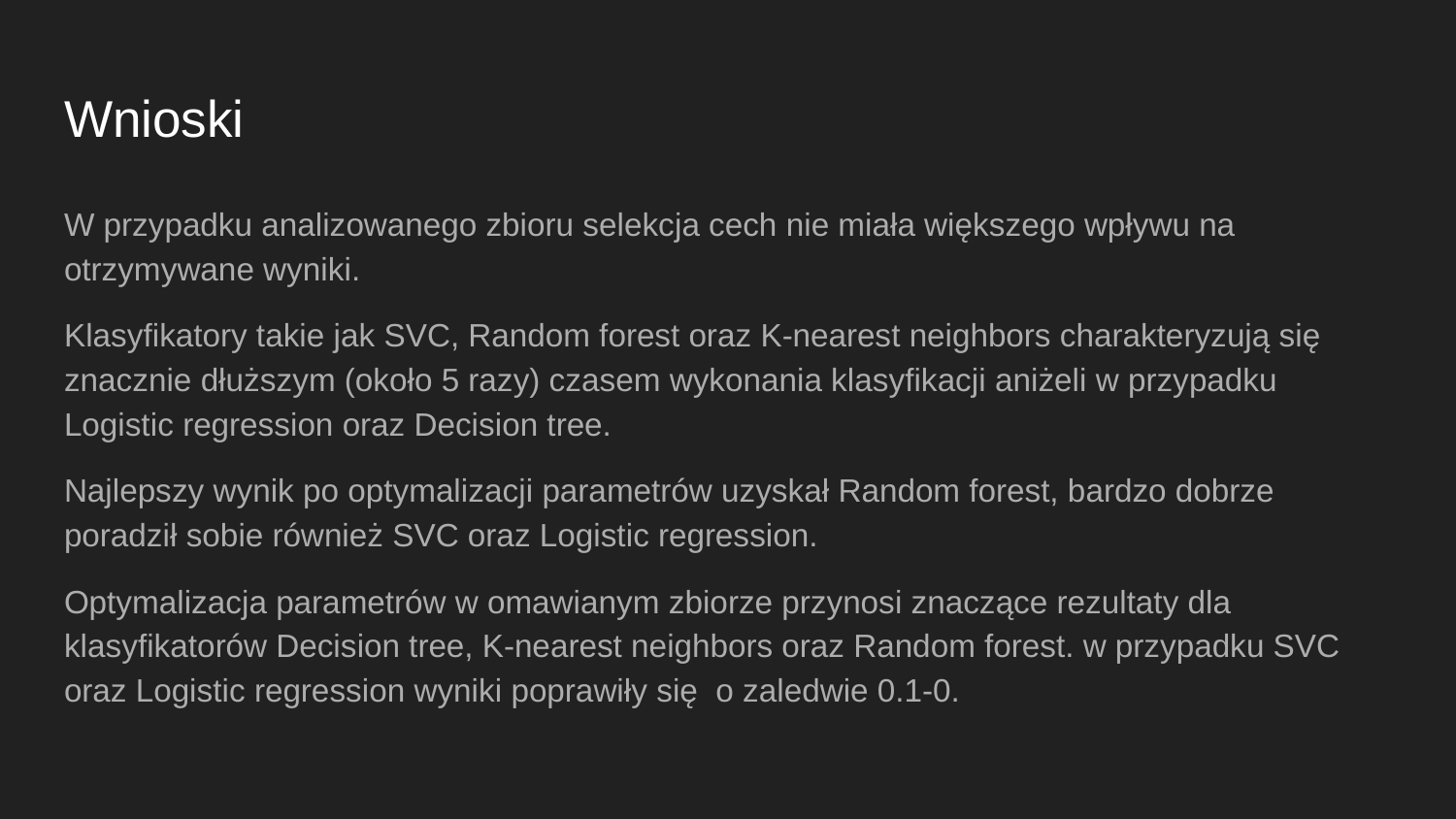

# Wnioski
W przypadku analizowanego zbioru selekcja cech nie miała większego wpływu na otrzymywane wyniki.
Klasyfikatory takie jak SVC, Random forest oraz K-nearest neighbors charakteryzują się znacznie dłuższym (około 5 razy) czasem wykonania klasyfikacji aniżeli w przypadku Logistic regression oraz Decision tree.
Najlepszy wynik po optymalizacji parametrów uzyskał Random forest, bardzo dobrze poradził sobie również SVC oraz Logistic regression.
Optymalizacja parametrów w omawianym zbiorze przynosi znaczące rezultaty dla klasyfikatorów Decision tree, K-nearest neighbors oraz Random forest. w przypadku SVC oraz Logistic regression wyniki poprawiły się  o zaledwie 0.1-0.